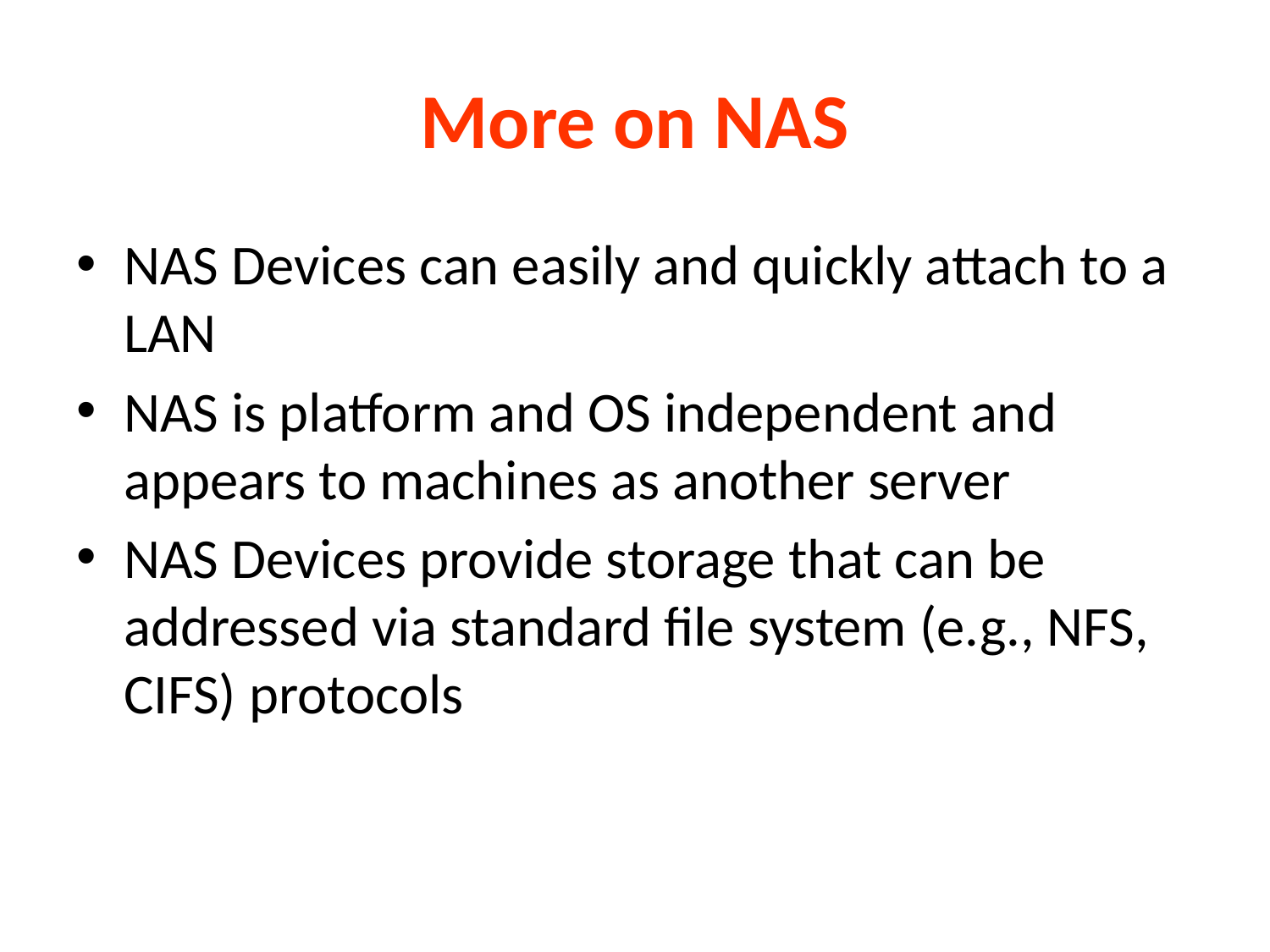

# More on NAS
NAS Devices can easily and quickly attach to a LAN
NAS is platform and OS independent and appears to machines as another server
NAS Devices provide storage that can be addressed via standard file system (e.g., NFS, CIFS) protocols